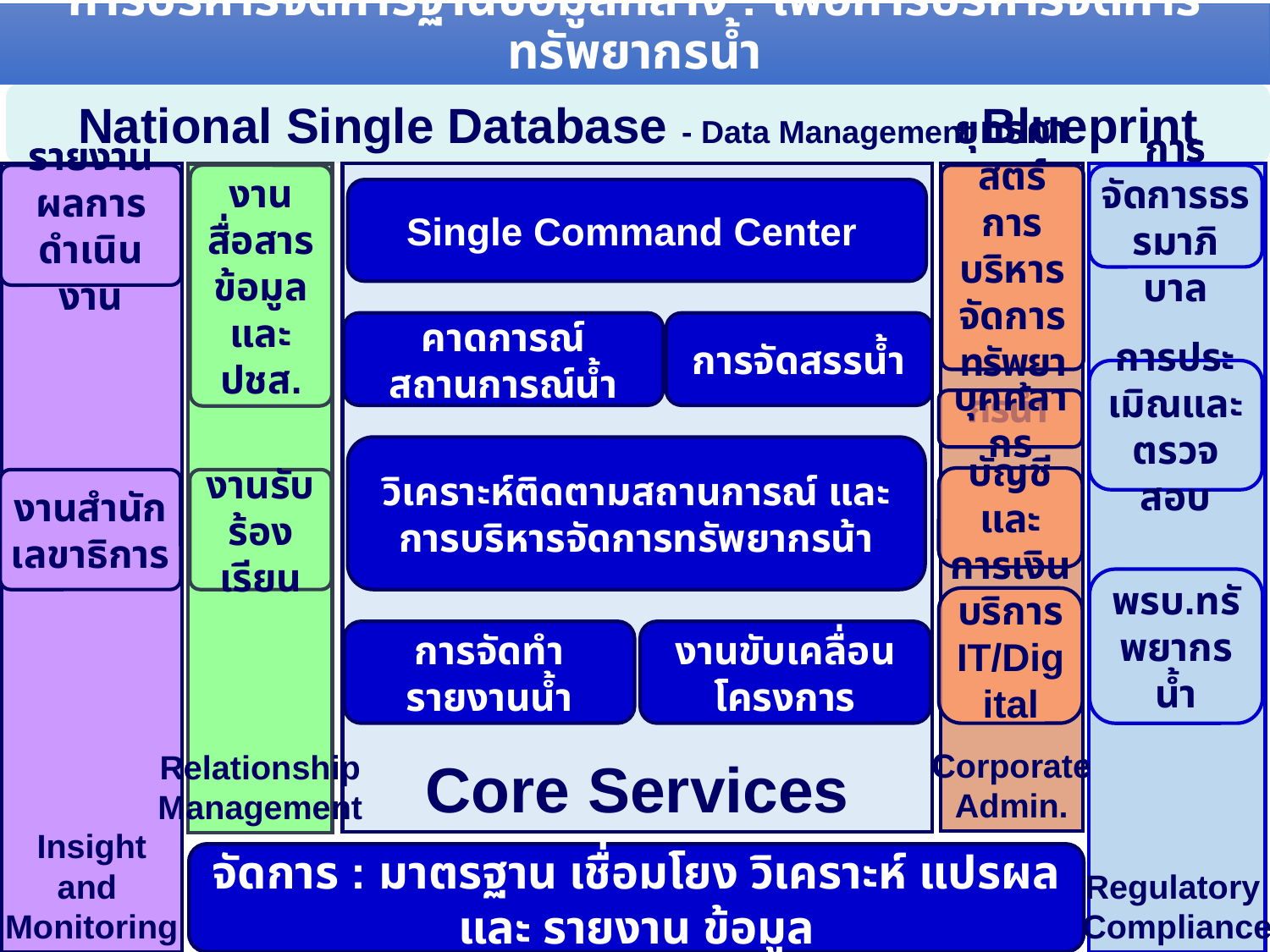

การบริหารจัดการฐานข้อมูลกลาง : เพื่อการบริหารจัดการทรัพยากรน้ำ
National Single Database - Data Management Blueprint

Core Services

Corporate
Admin.

Regulatory
Compliance

Insight
and
Monitoring

Core Services

Corporate
Admin.

Regulatory
Compliance

Insight
and
Monitoring

Relationship
Management

Relationship
Management
รายงานผลการดำเนินงาน
งานสื่อสารข้อมูล
และ
ปชส.
ยุทธศาสตร์การบริหารจัดการทรัพยากรน้ำ
การจัดการธรรมาภิบาล
รายงานผลการดำเนินงาน
งานสื่อสารข้อมูล
และ
ปชส.
ยุทธศาสตร์การบริหารจัดการทรัพยากรน้ำ
การจัดการธรรมาภิบาล
Single Command Center
Single Command Center
คาดการณ์สถานการณ์น้ำ
การจัดสรรน้ำ
คาดการณ์สถานการณ์น้ำ
การจัดสรรน้ำ
การประเมิณและตรวจสอบ
การประเมิณและตรวจสอบ
บุคคลากร
บุคคลากร
วิเคราะห์ติดตามสถานการณ์ และ
การบริหารจัดการทรัพยากรน้า
วิเคราะห์ติดตามสถานการณ์ และ
การบริหารจัดการทรัพยากรน้า
บัญชีและการเงิน
บัญชีและการเงิน
งานสำนักเลขาธิการ
งานรับร้องเรียน
งานสำนักเลขาธิการ
งานรับร้องเรียน
พรบ.ทรัพยากรน้ำ
พรบ.ทรัพยากรน้ำ
บริการ IT/Digital
บริการ IT/Digital
การจัดทำรายงานน้ำ
งานขับเคลื่อนโครงการ
การจัดทำรายงานน้ำ
งานขับเคลื่อนโครงการ
2
2
จัดการ : มาตรฐาน เชื่อมโยง วิเคราะห์ แปรผล และ รายงาน ข้อมูล
จัดการ : มาตรฐาน เชื่อมโยง วิเคราะห์ แปรผล และ รายงาน ข้อมูล